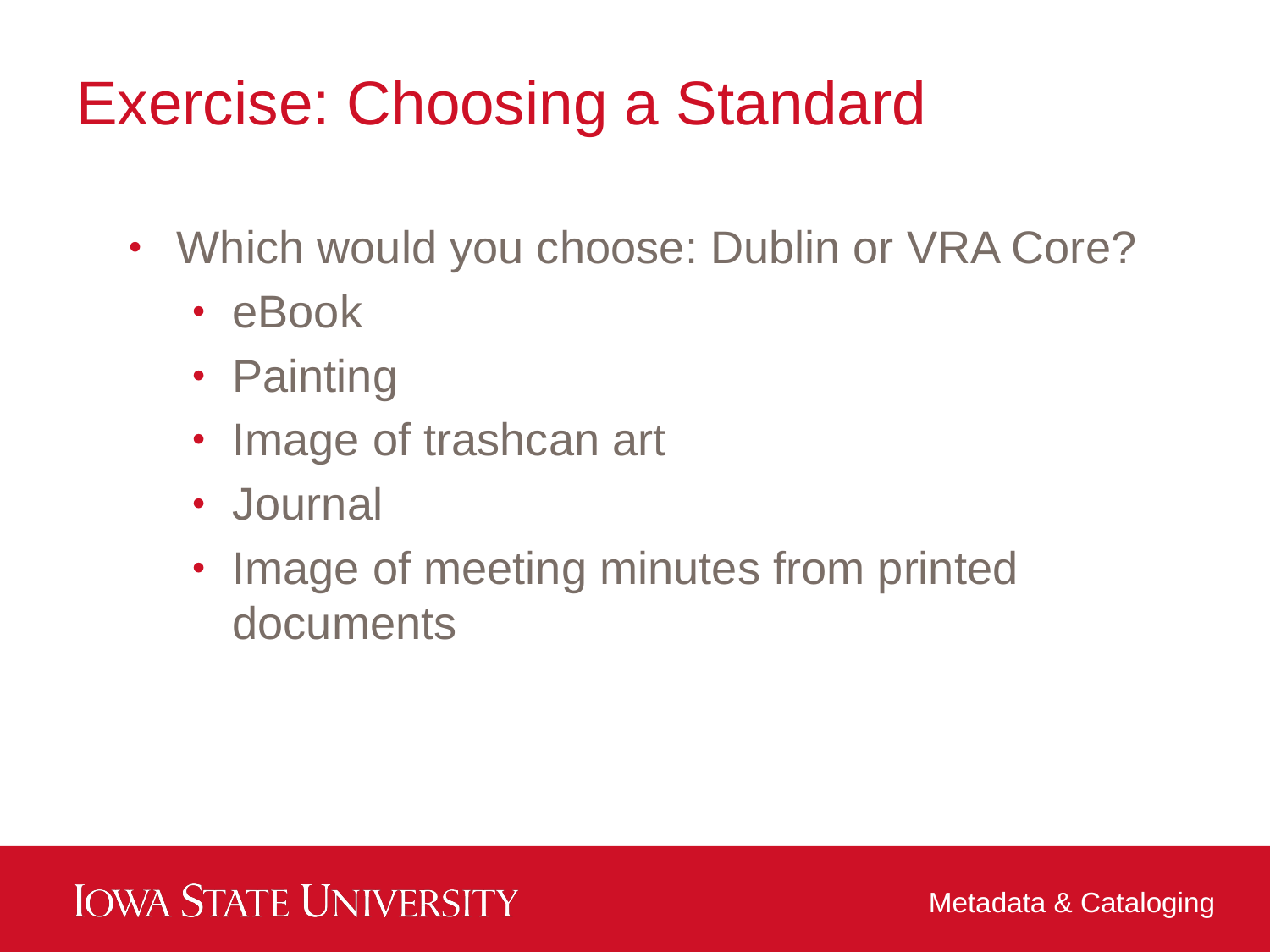

# Exercise: Choosing a Standard
Which would you choose: Dublin or VRA Core?
eBook
Painting
Image of trashcan art
Journal
Image of meeting minutes from printed documents